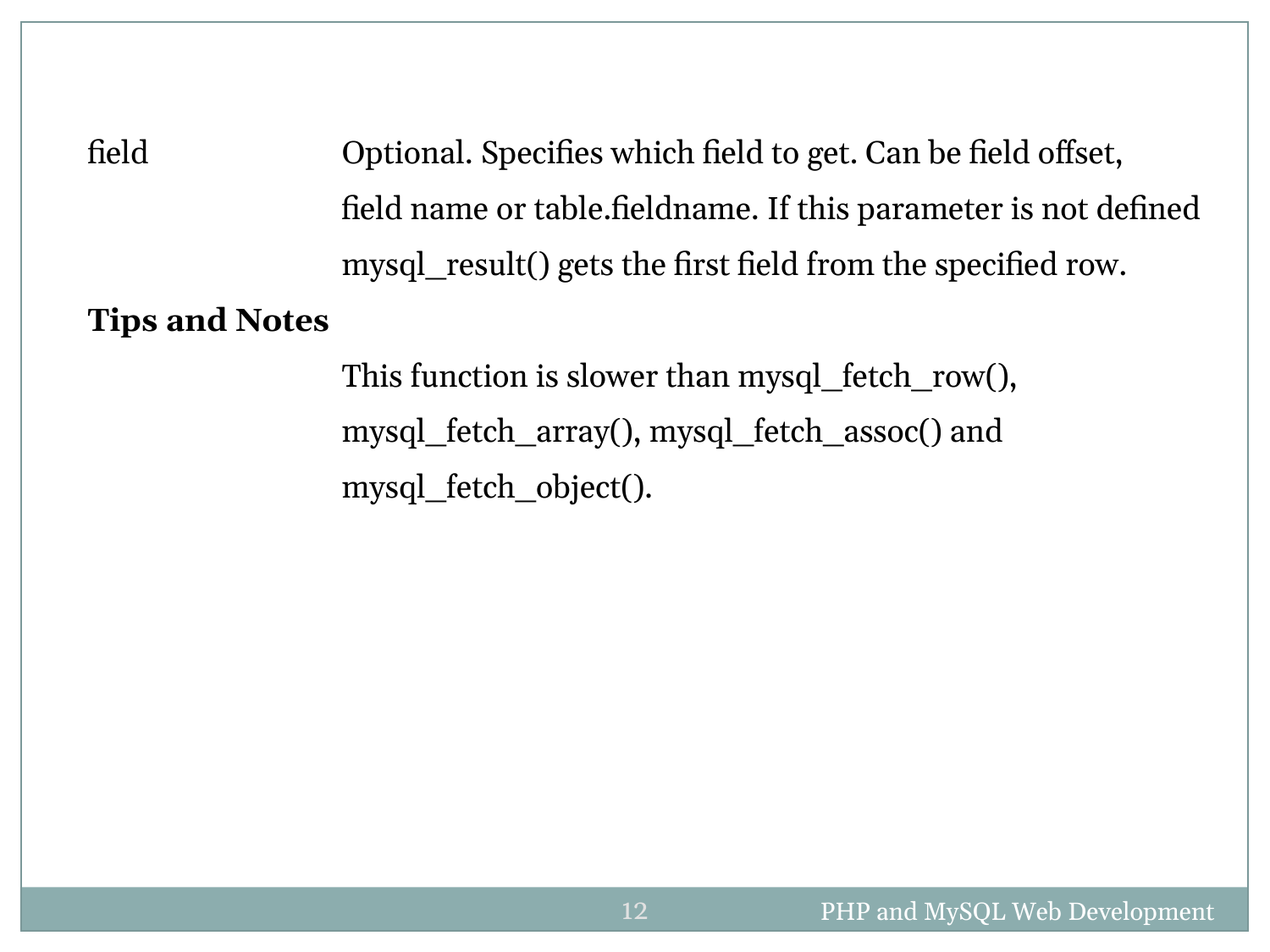

field		Optional. Specifies which field to get. Can be field offset,
		field name or table.fieldname. If this parameter is not defined
		mysql_result() gets the first field from the specified row.
Tips and Notes
		This function is slower than mysql_fetch_row(),
		mysql_fetch_array(), mysql_fetch_assoc() and
		mysql_fetch_object().
12
PHP and MySQL Web Development